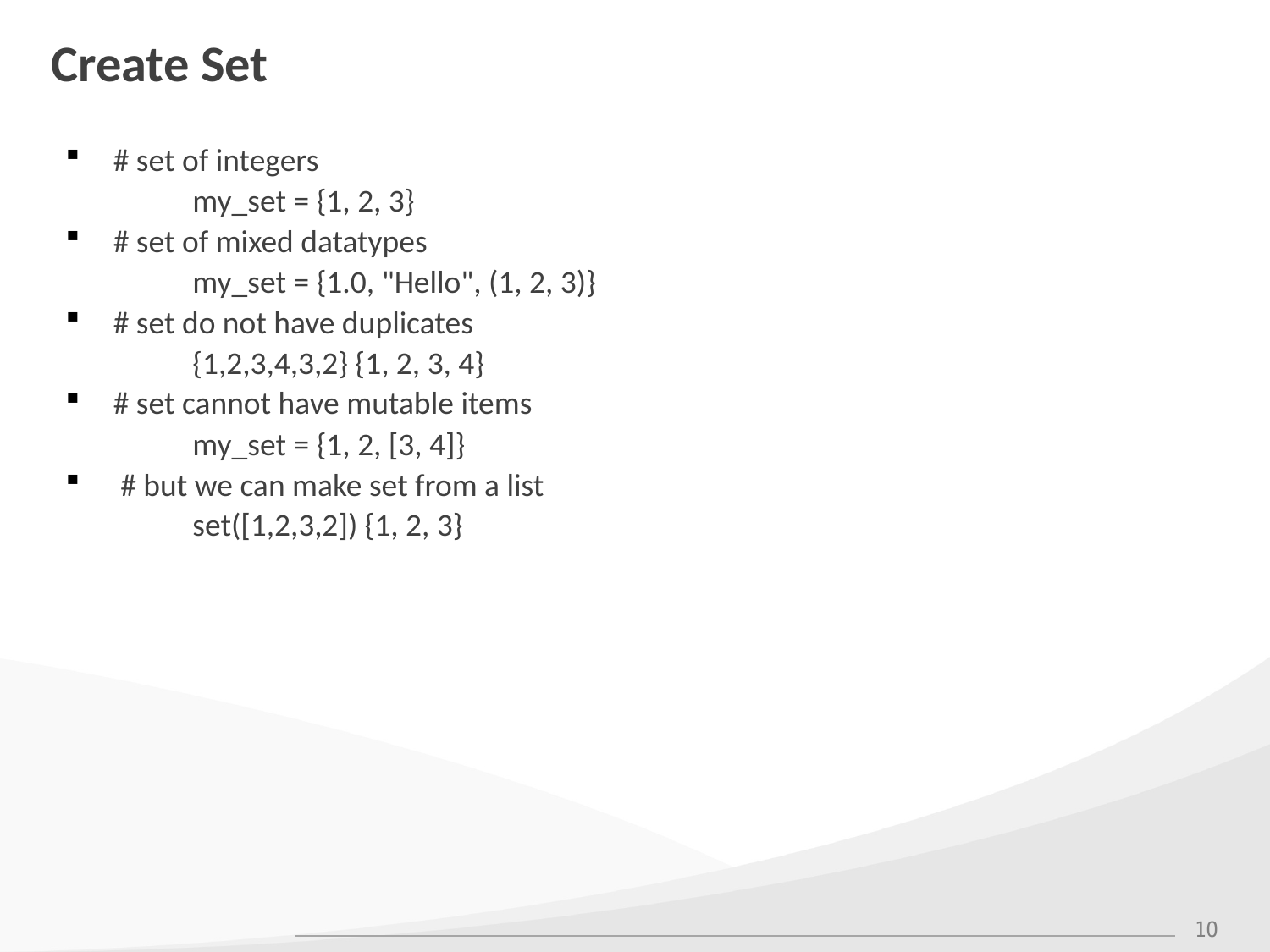

# Create Set
# set of integers
	my_set = {1, 2, 3}
# set of mixed datatypes
	my_set = {1.0, "Hello", (1, 2, 3)}
# set do not have duplicates
	{1,2,3,4,3,2} {1, 2, 3, 4}
# set cannot have mutable items
	my_set = {1, 2, [3, 4]}
 # but we can make set from a list
	set([1,2,3,2]) {1, 2, 3}